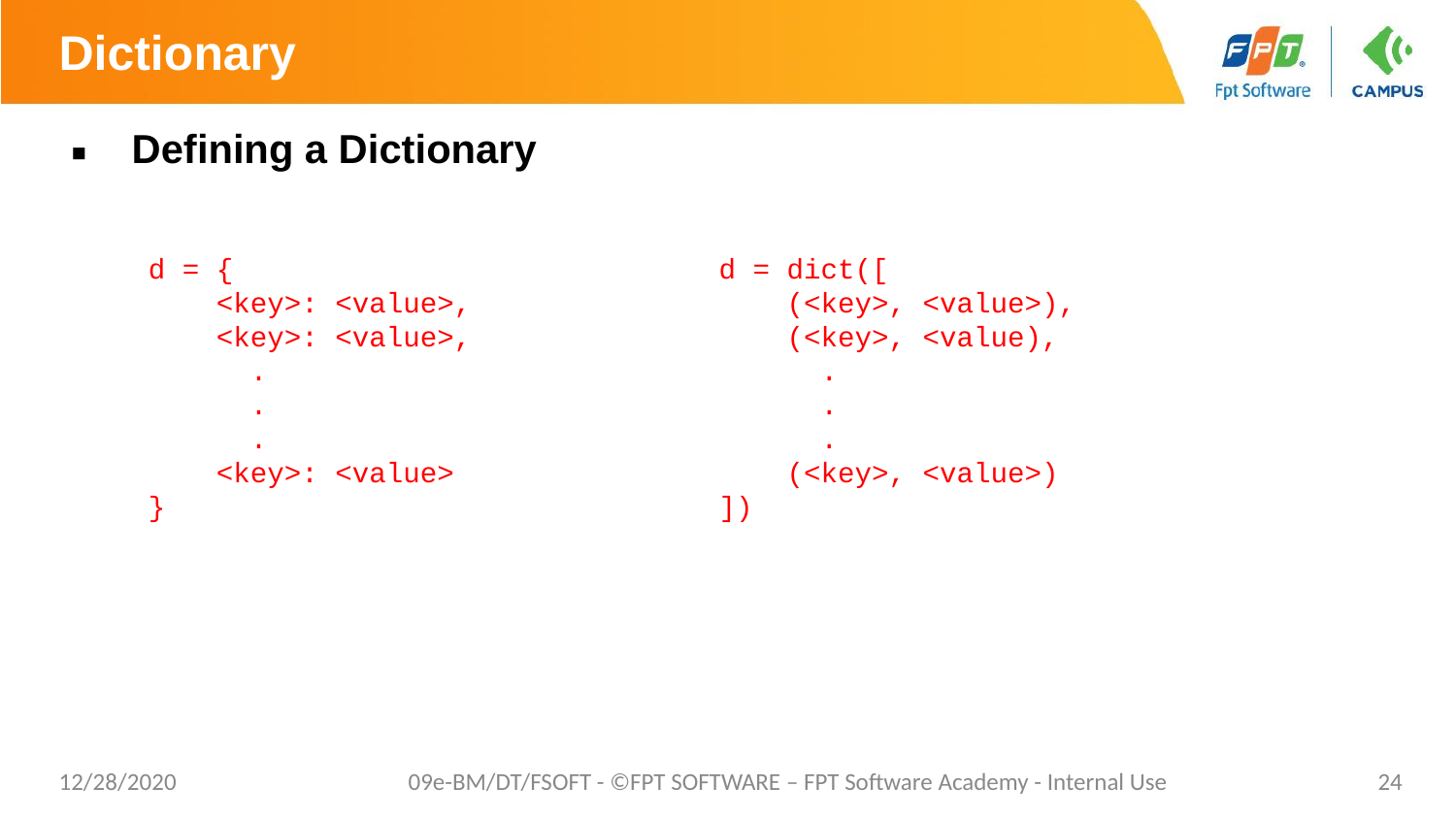

# Dictionary
Defining a Dictionary

d = {
    <key>: <value>,
    <key>: <value>,
      .
      .
      .
    <key>: <value>
}
d = dict([
    (<key>, <value>),
    (<key>, <value),
      .
      .
      .
    (<key>, <value>)
])
12/28/2020
09e-BM/DT/FSOFT - ©FPT SOFTWARE – FPT Software Academy - Internal Use
24